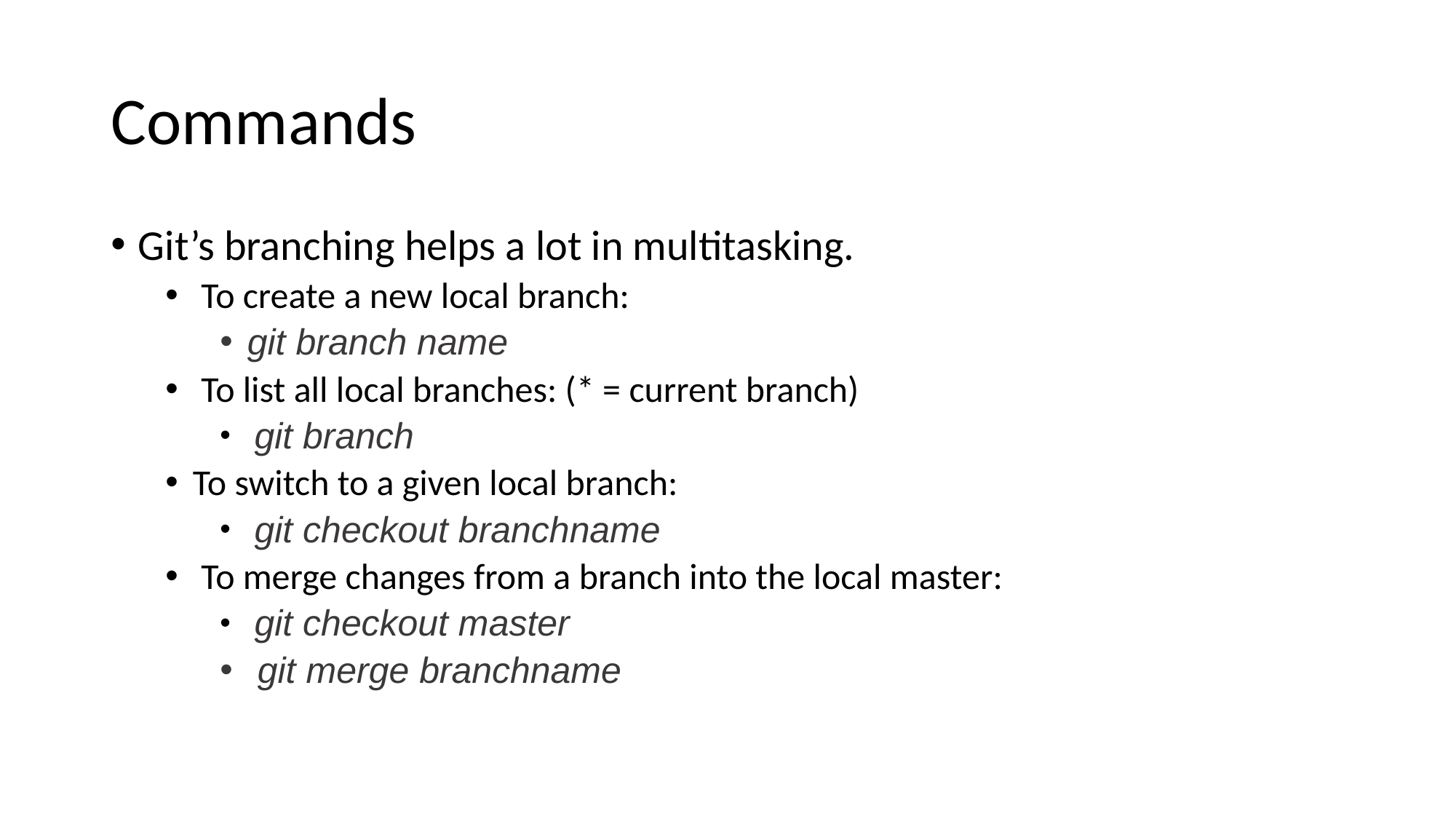

# Commands
Git’s branching helps a lot in multitasking.
 To create a new local branch:
git branch name
 To list all local branches: (* = current branch)
 git branch
To switch to a given local branch:
 git checkout branchname
 To merge changes from a branch into the local master:
 git checkout master
 git merge branchname